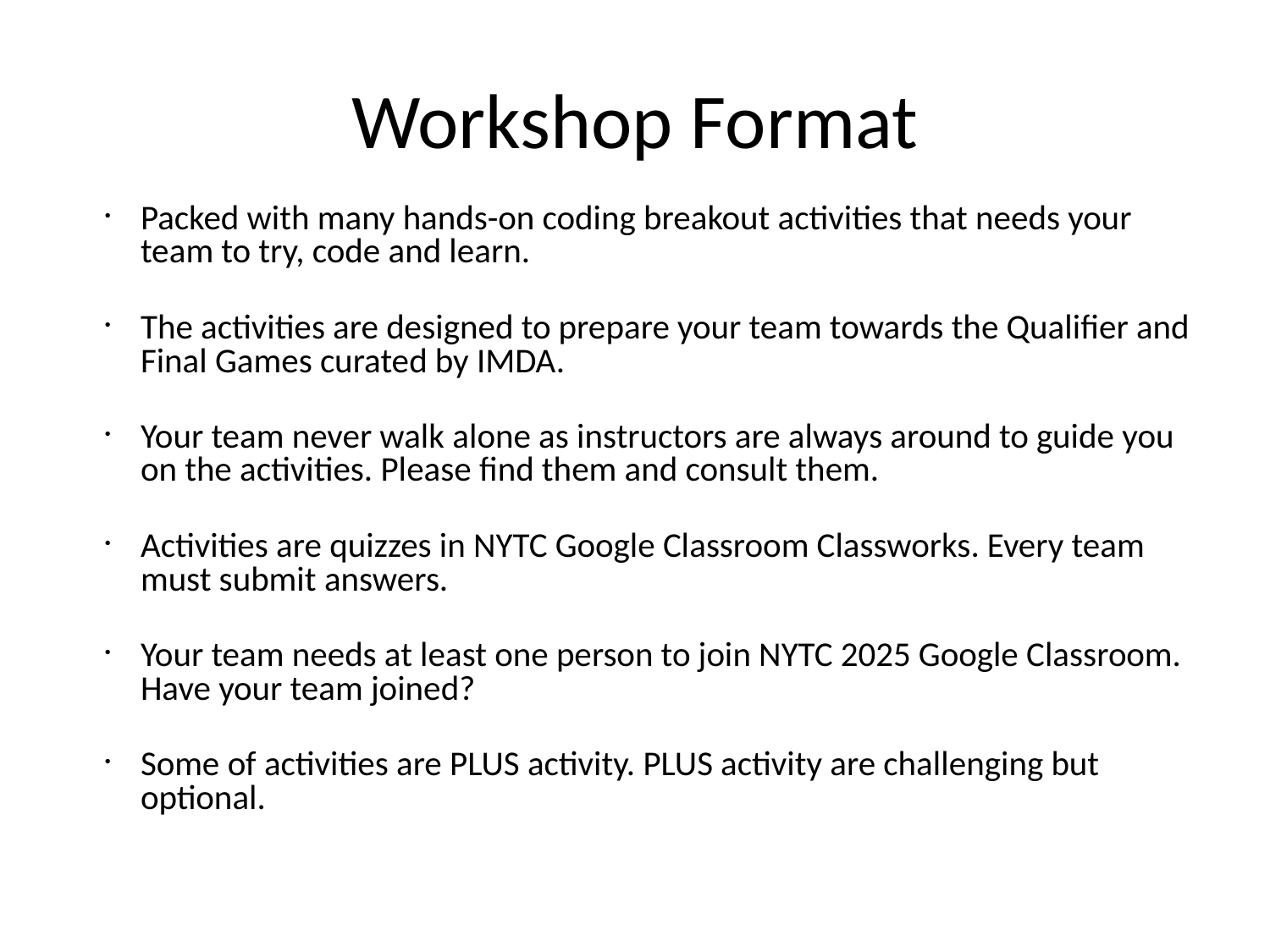

# Workshop Format
Packed with many hands-on coding breakout activities that needs your team to try, code and learn.

The activities are designed to prepare your team towards the Qualifier and Final Games curated by IMDA.

Your team never walk alone as instructors are always around to guide you on the activities. Please find them and consult them.

Activities are quizzes in NYTC Google Classroom Classworks. Every team must submit answers.

Your team needs at least one person to join NYTC 2025 Google Classroom. Have your team joined?

Some of activities are PLUS activity. PLUS activity are challenging but optional.